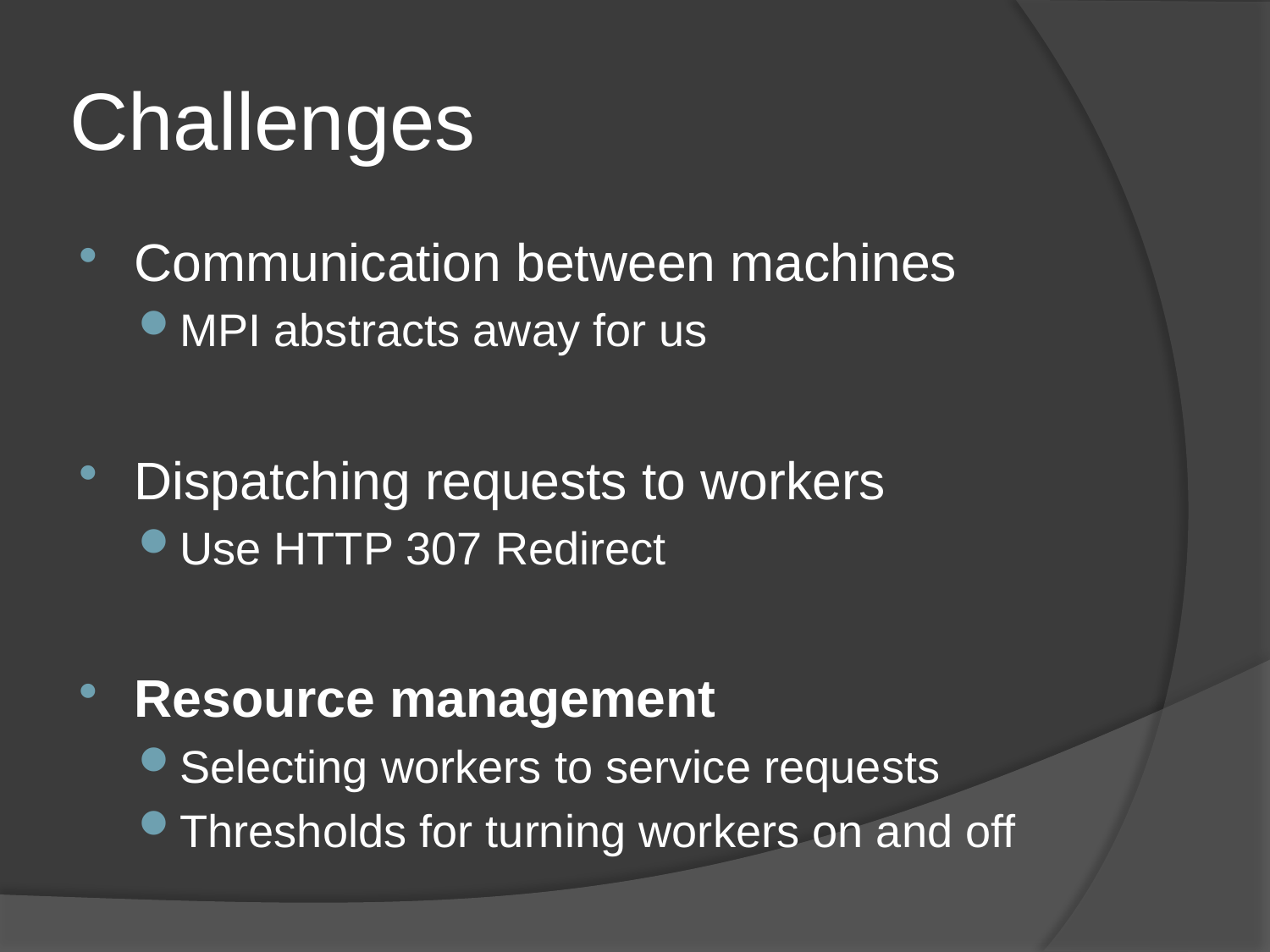

# Challenges
Communication between machines
MPI abstracts away for us

Dispatching requests to workers
Use HTTP 307 Redirect

Resource management
Selecting workers to service requests
Thresholds for turning workers on and off